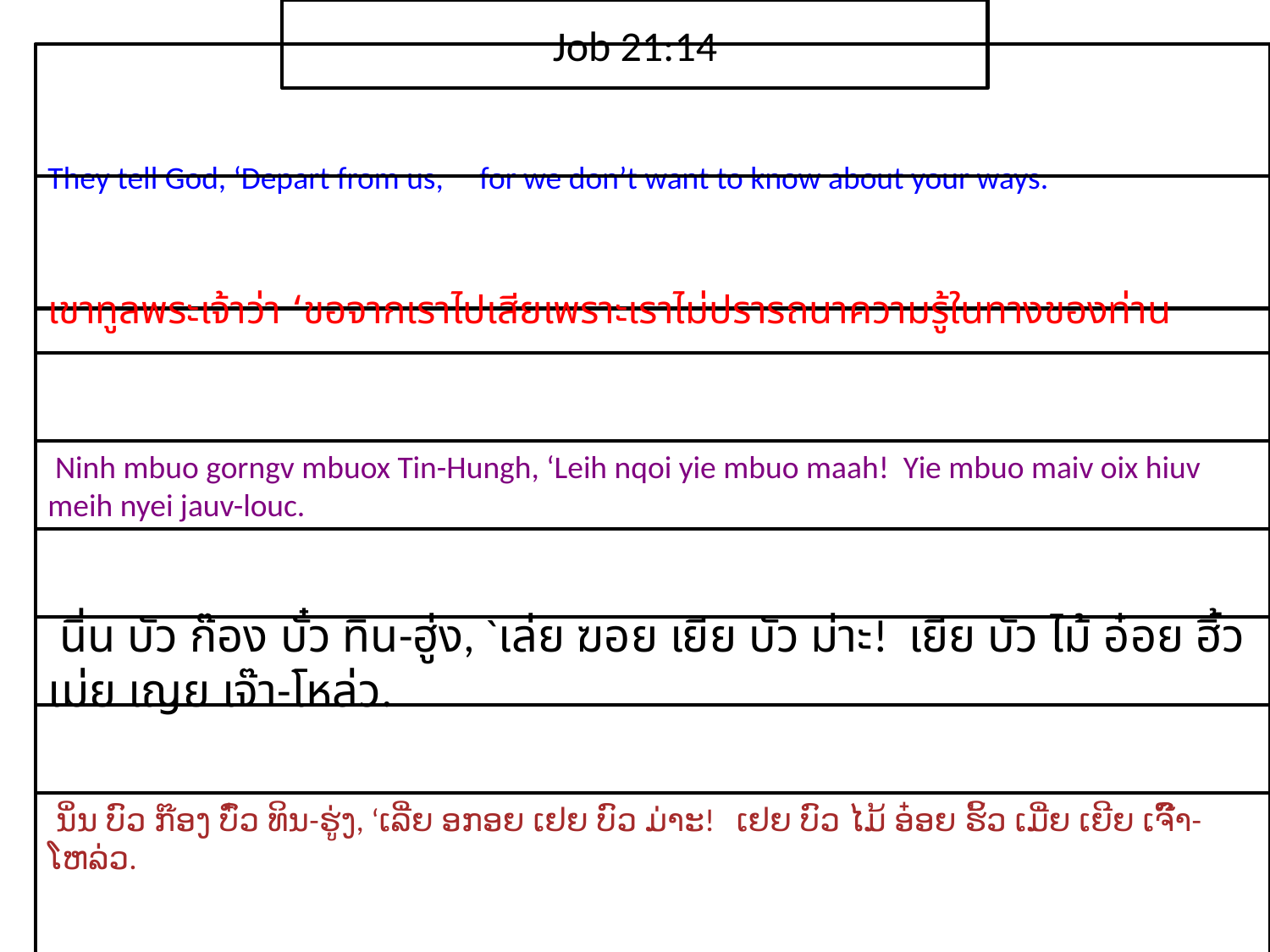

Job 21:14
They tell God, ‘Depart from us,     for we don’t want to know about your ways.
เขา​ทูล​พระ​เจ้า​ว่า ‘ขอ​จาก​เรา​ไป​เสียเพราะ​เรา​ไม่​ปรารถนา​ความ​รู้​ใน​ทาง​ของ​ท่าน
 Ninh mbuo gorngv mbuox Tin-Hungh, ‘Leih nqoi yie mbuo maah!  Yie mbuo maiv oix hiuv meih nyei jauv-louc.
 นิ่น บัว ก๊อง บั๋ว ทิน-ฮู่ง, `เล่ย ฆอย เยีย บัว ม่าะ!  เยีย บัว ไม้ อ๋อย ฮิ้ว เม่ย เญย เจ๊า-โหล่ว.
 ນິ່ນ ບົວ ກ໊ອງ ບົ໋ວ ທິນ-ຮູ່ງ, ‘ເລີ່ຍ ອກອຍ ເຢຍ ບົວ ມ່າະ!   ເຢຍ ບົວ ໄມ້ ອ໋ອຍ ຮິ້ວ ເມີ່ຍ ເຍີຍ ເຈົ໊າ-ໂຫລ່ວ.